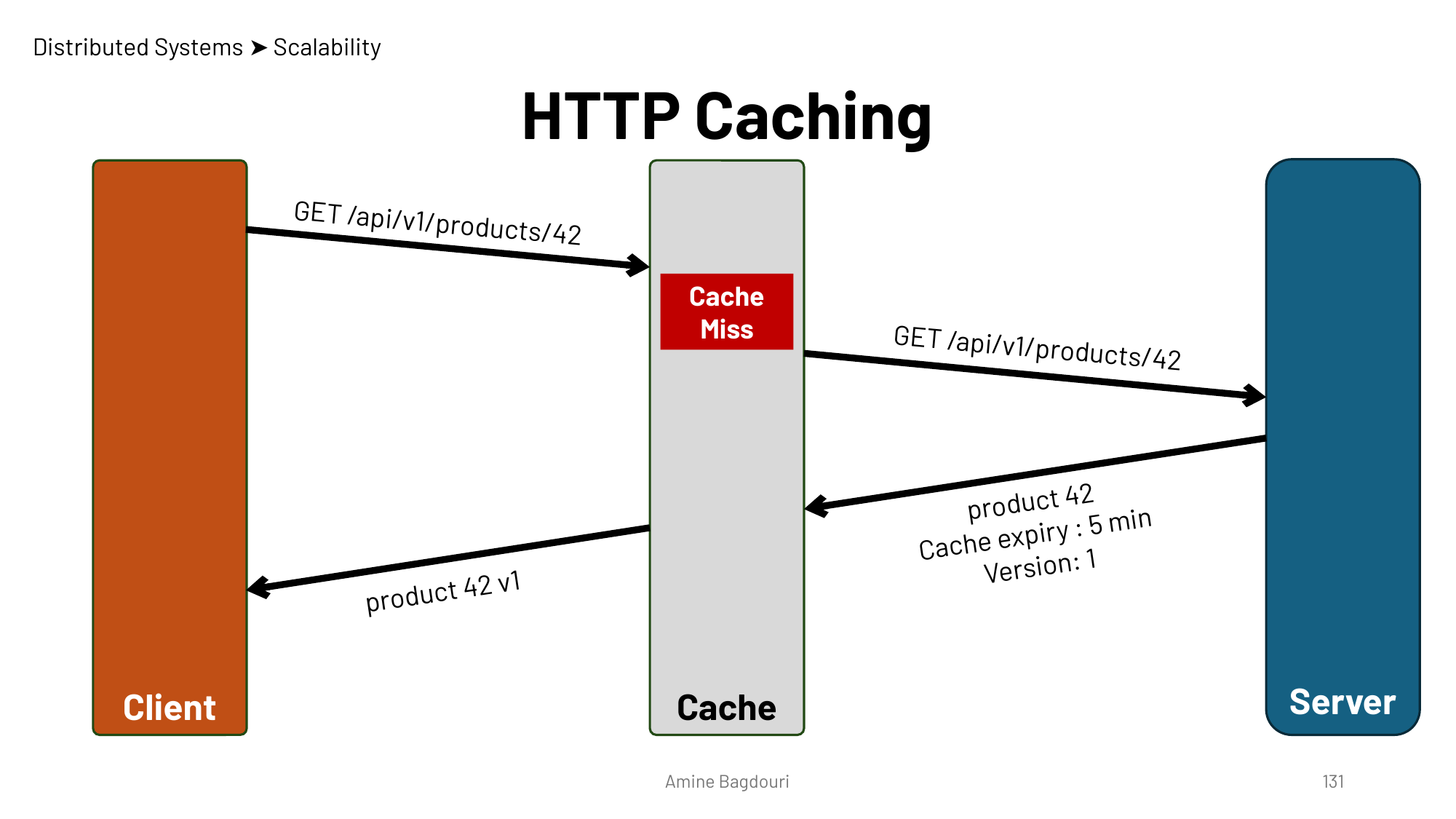

Distributed Systems ➤ Scalability
HTTP Caching
Server
Client
Cache
GET /api/v1/products/42
Cache Miss
GET /api/v1/products/42
product 42
Cache expiry : 5 min
Version: 1
product 42 v1
Amine Bagdouri
131